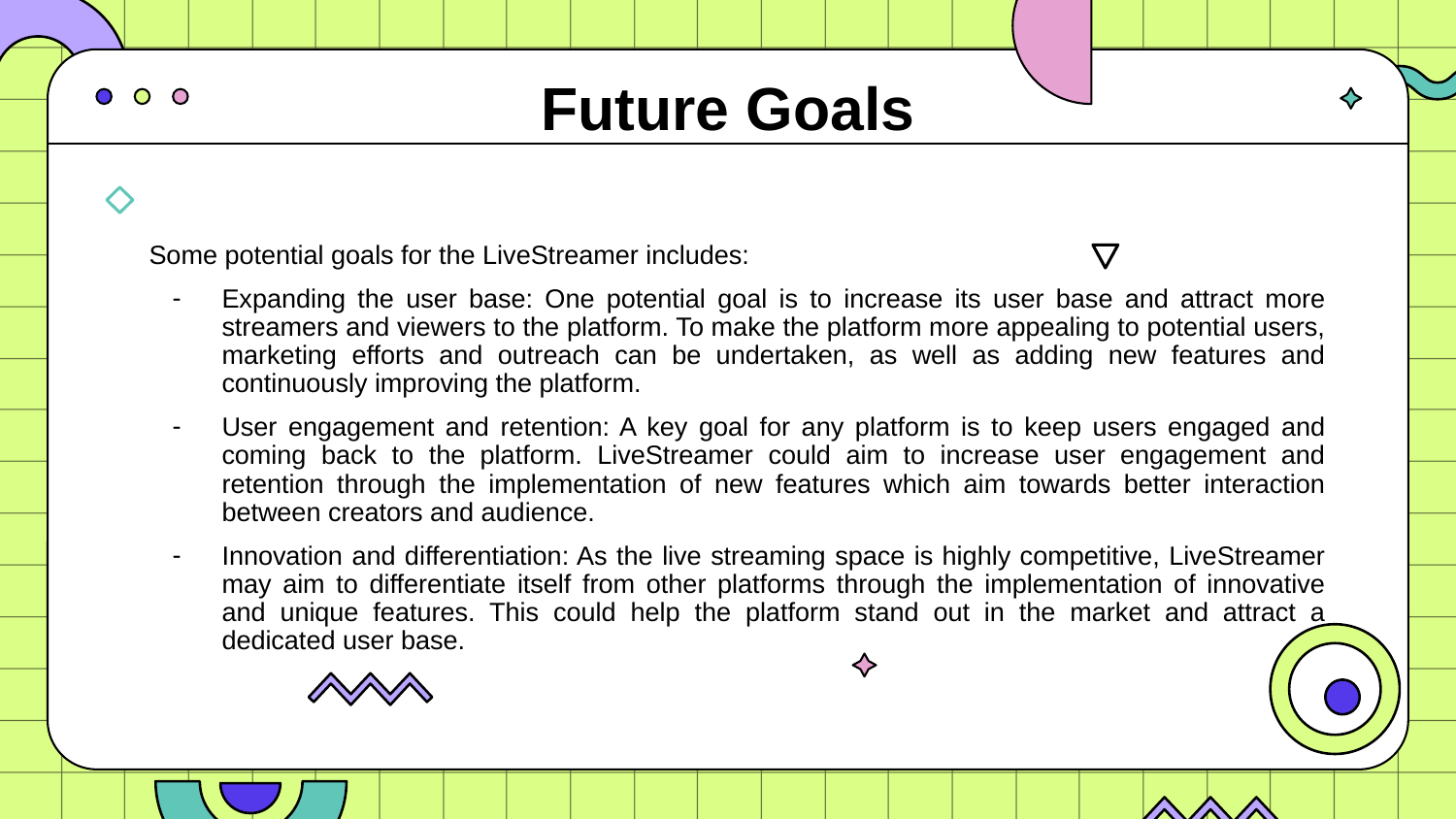

# Future Goals

Some potential goals for the LiveStreamer includes:
Expanding the user base: One potential goal is to increase its user base and attract more streamers and viewers to the platform. To make the platform more appealing to potential users, marketing efforts and outreach can be undertaken, as well as adding new features and continuously improving the platform.
User engagement and retention: A key goal for any platform is to keep users engaged and coming back to the platform. LiveStreamer could aim to increase user engagement and retention through the implementation of new features which aim towards better interaction between creators and audience.
Innovation and differentiation: As the live streaming space is highly competitive, LiveStreamer may aim to differentiate itself from other platforms through the implementation of innovative and unique features. This could help the platform stand out in the market and attract a dedicated user base.